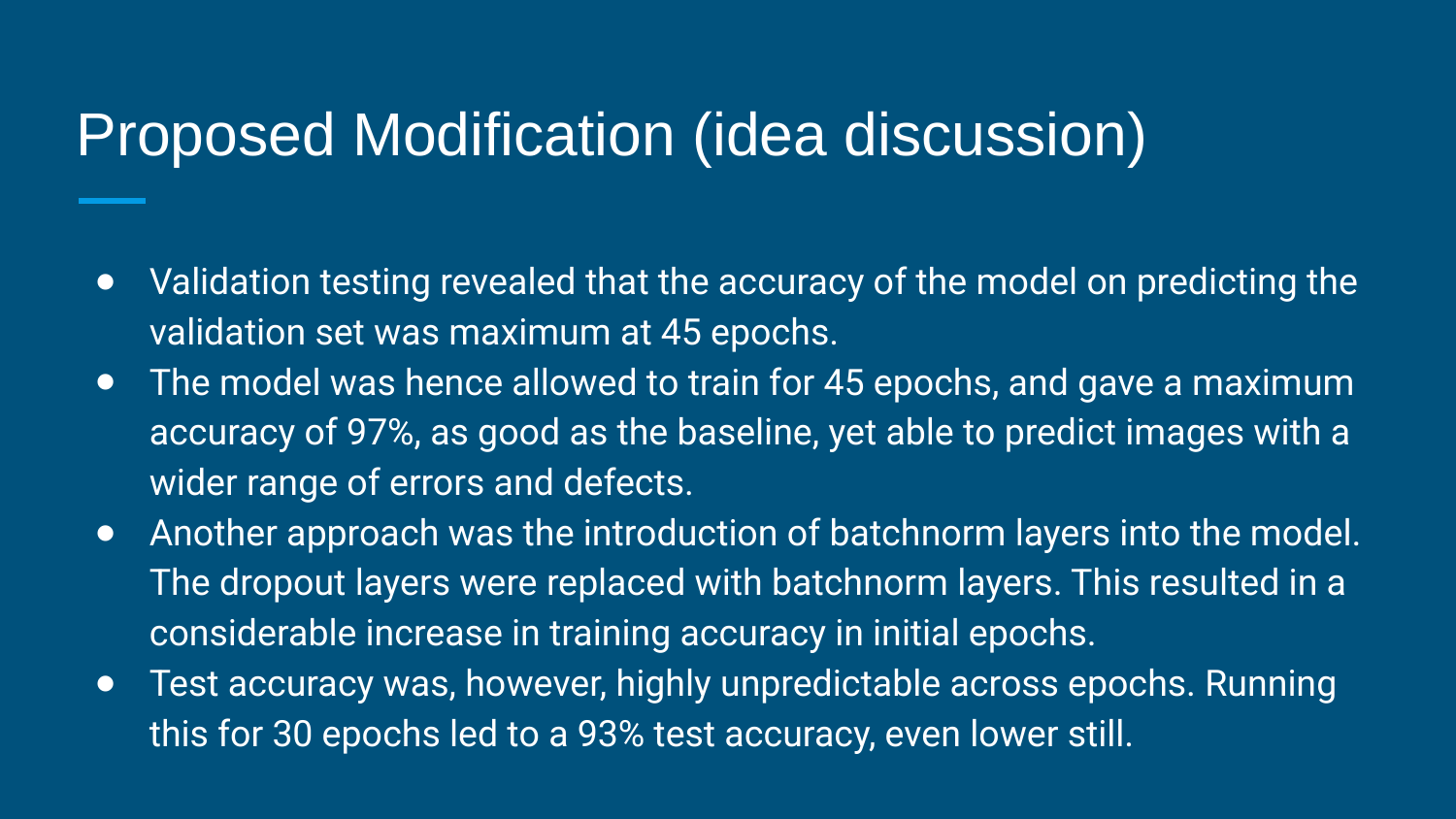

# Proposed Modification (idea discussion)
Validation testing revealed that the accuracy of the model on predicting the validation set was maximum at 45 epochs.
The model was hence allowed to train for 45 epochs, and gave a maximum accuracy of 97%, as good as the baseline, yet able to predict images with a wider range of errors and defects.
Another approach was the introduction of batchnorm layers into the model. The dropout layers were replaced with batchnorm layers. This resulted in a considerable increase in training accuracy in initial epochs.
Test accuracy was, however, highly unpredictable across epochs. Running this for 30 epochs led to a 93% test accuracy, even lower still.